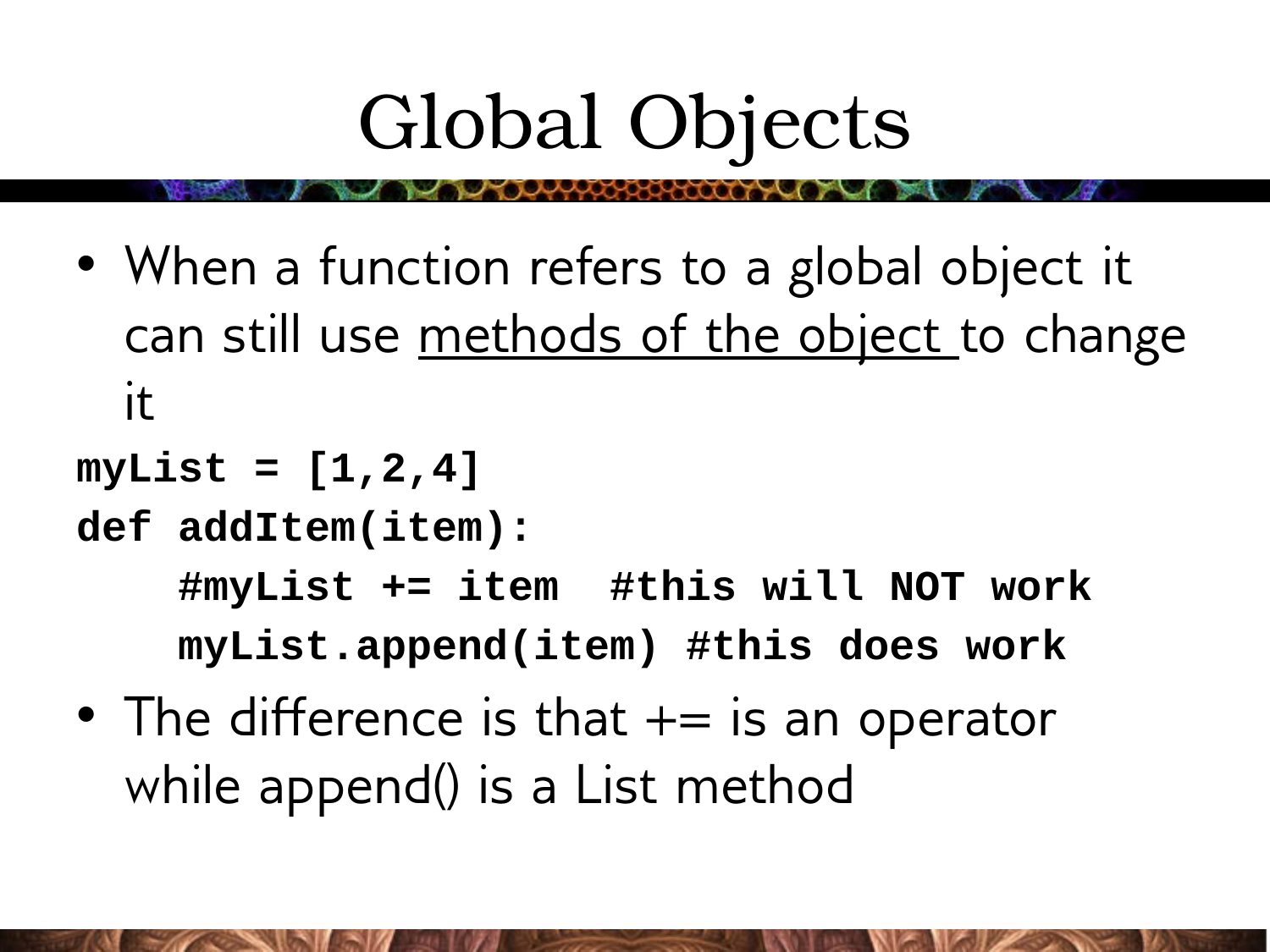

# Global Objects
When a function refers to a global object it can still use methods of the object to change it
myList = [1,2,4]
def addItem(item):
    #myList += item  #this will NOT work
    myList.append(item) #this does work
The difference is that += is an operator while append() is a List method